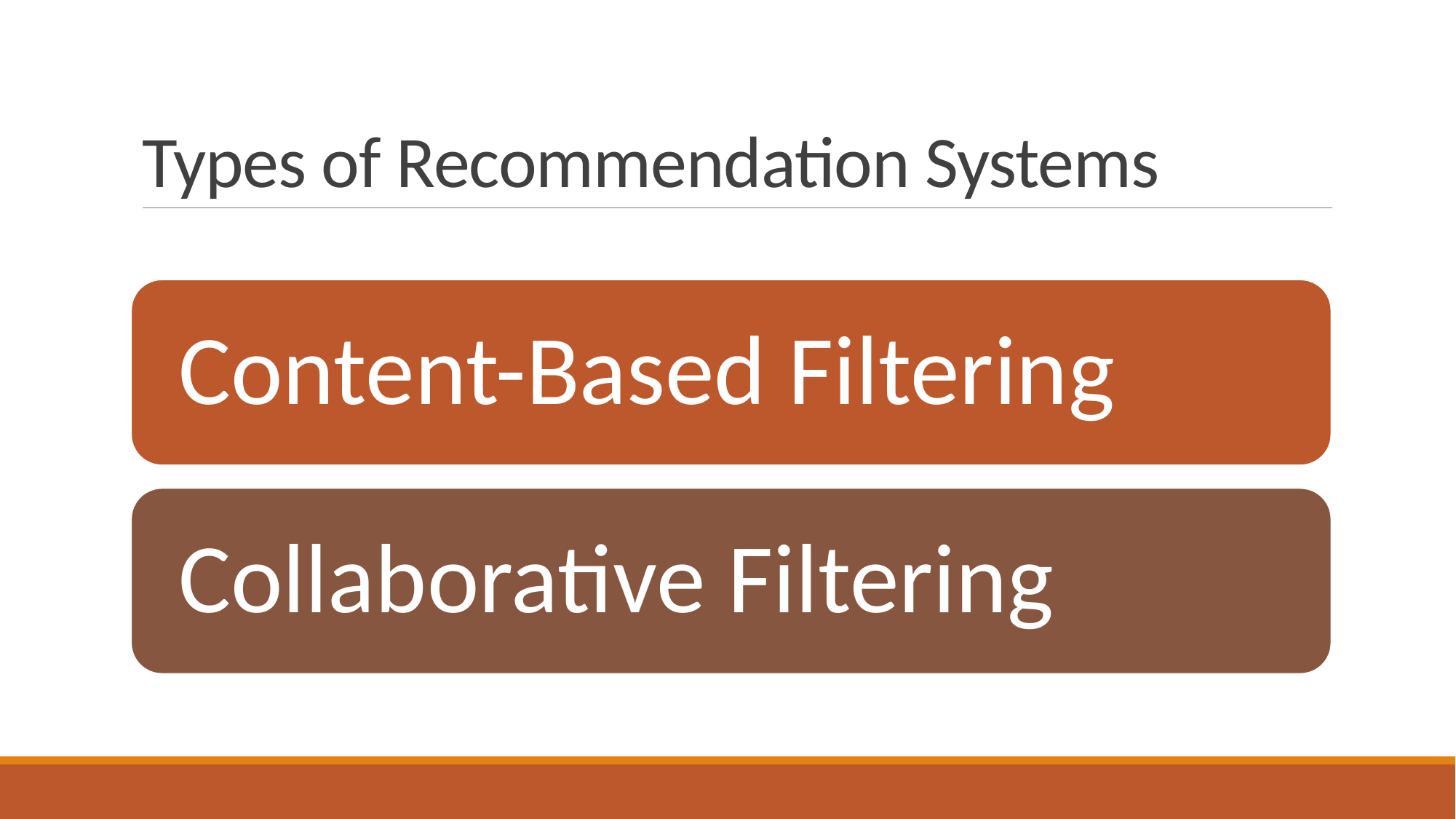

# Types of Recommendation Systems
Content-Based Filtering
Collaborative Filtering